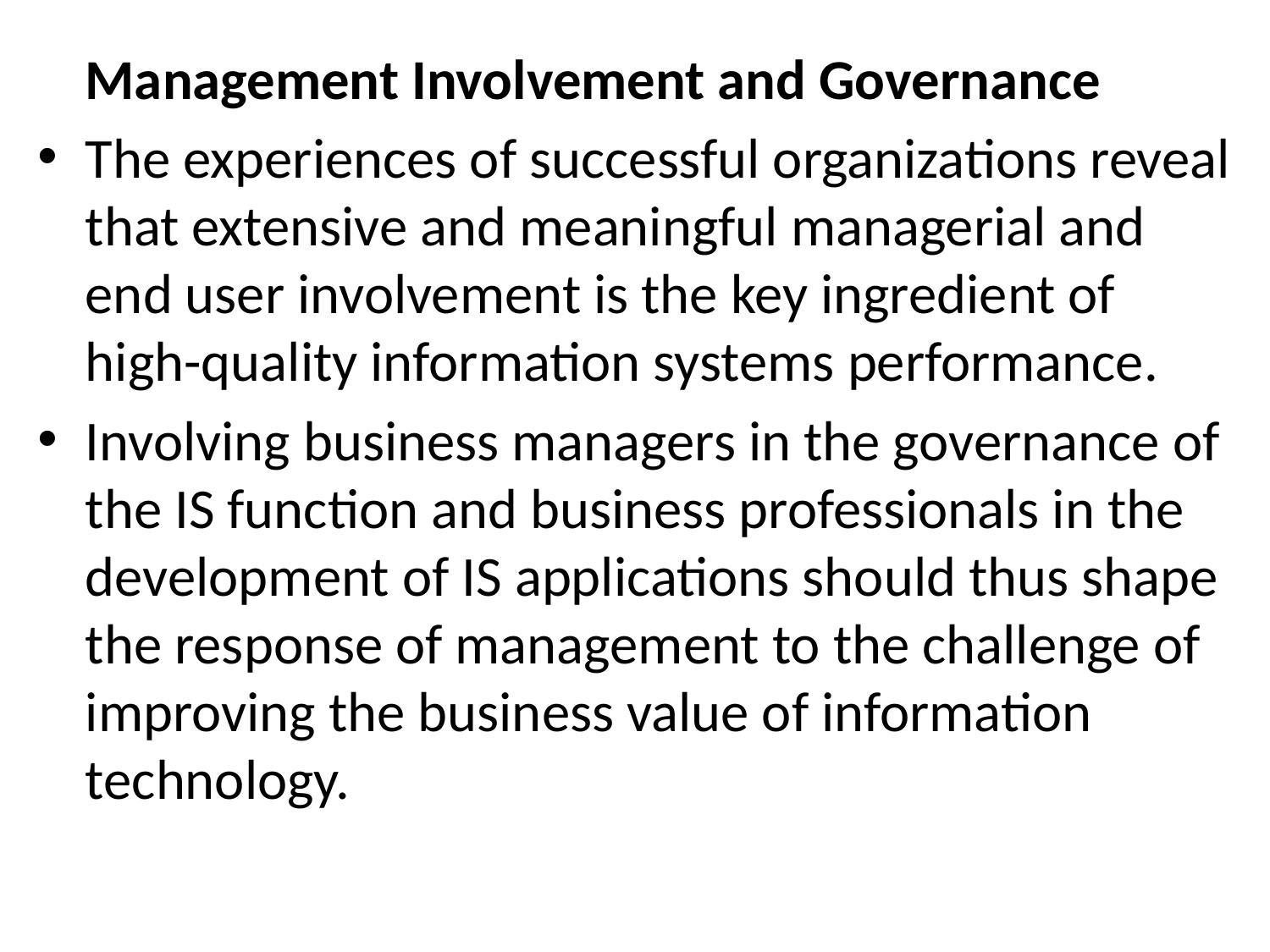

Management Involvement and Governance
The experiences of successful organizations reveal that extensive and meaningful managerial and end user involvement is the key ingredient of high-quality information systems performance.
Involving business managers in the governance of the IS function and business professionals in the development of IS applications should thus shape the response of management to the challenge of improving the business value of information technology.